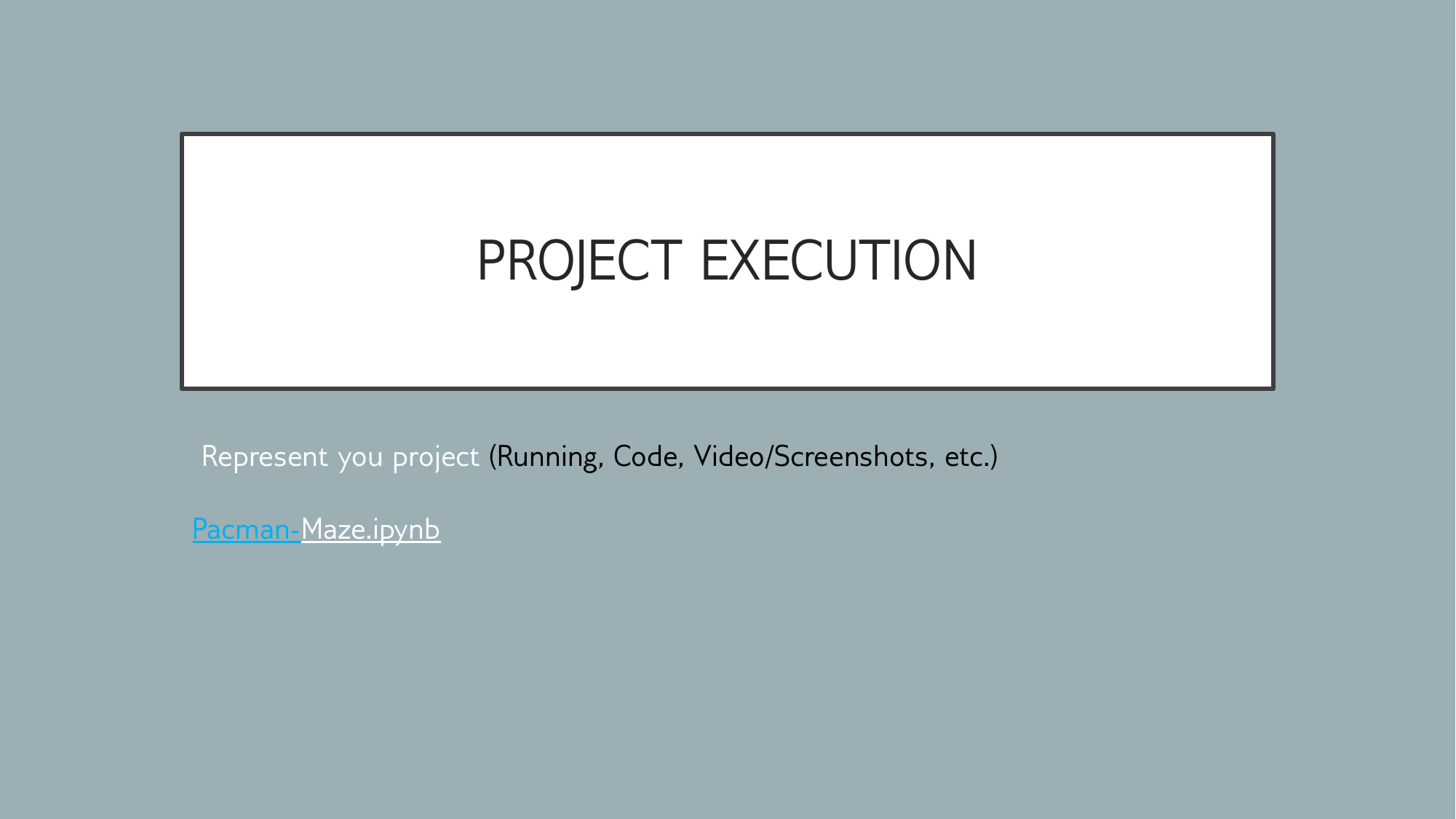

# PROJECT EXECUTION
 Represent you project (Running, Code, Video/Screenshots, etc.)

Pacman-Maze.ipynb